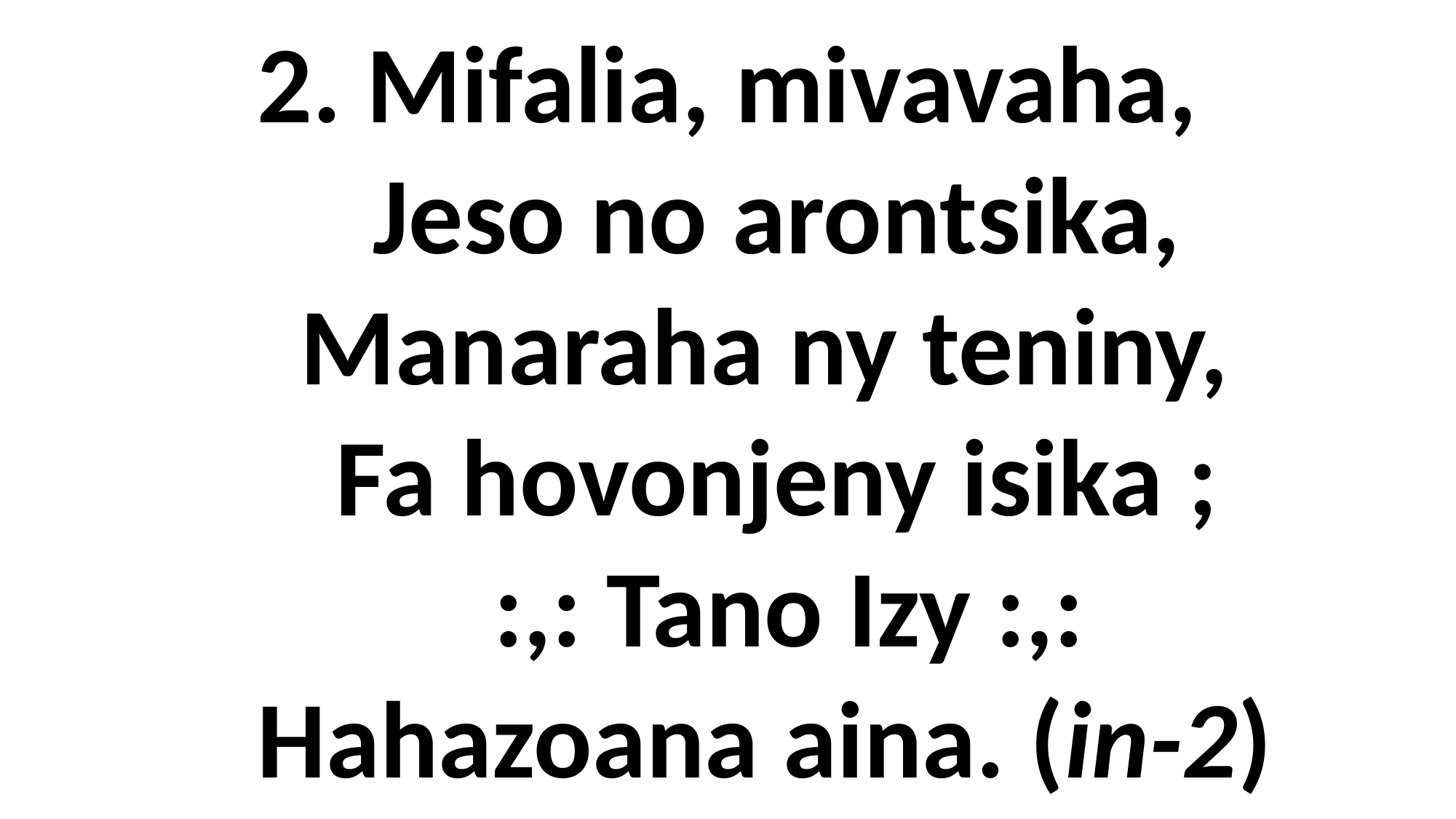

2. Mifalia, mivavaha,
    Jeso no arontsika,
   Manaraha ny teniny,
    Fa hovonjeny isika ;
     :,: Tano Izy :,:
   Hahazoana aina. (in-2)